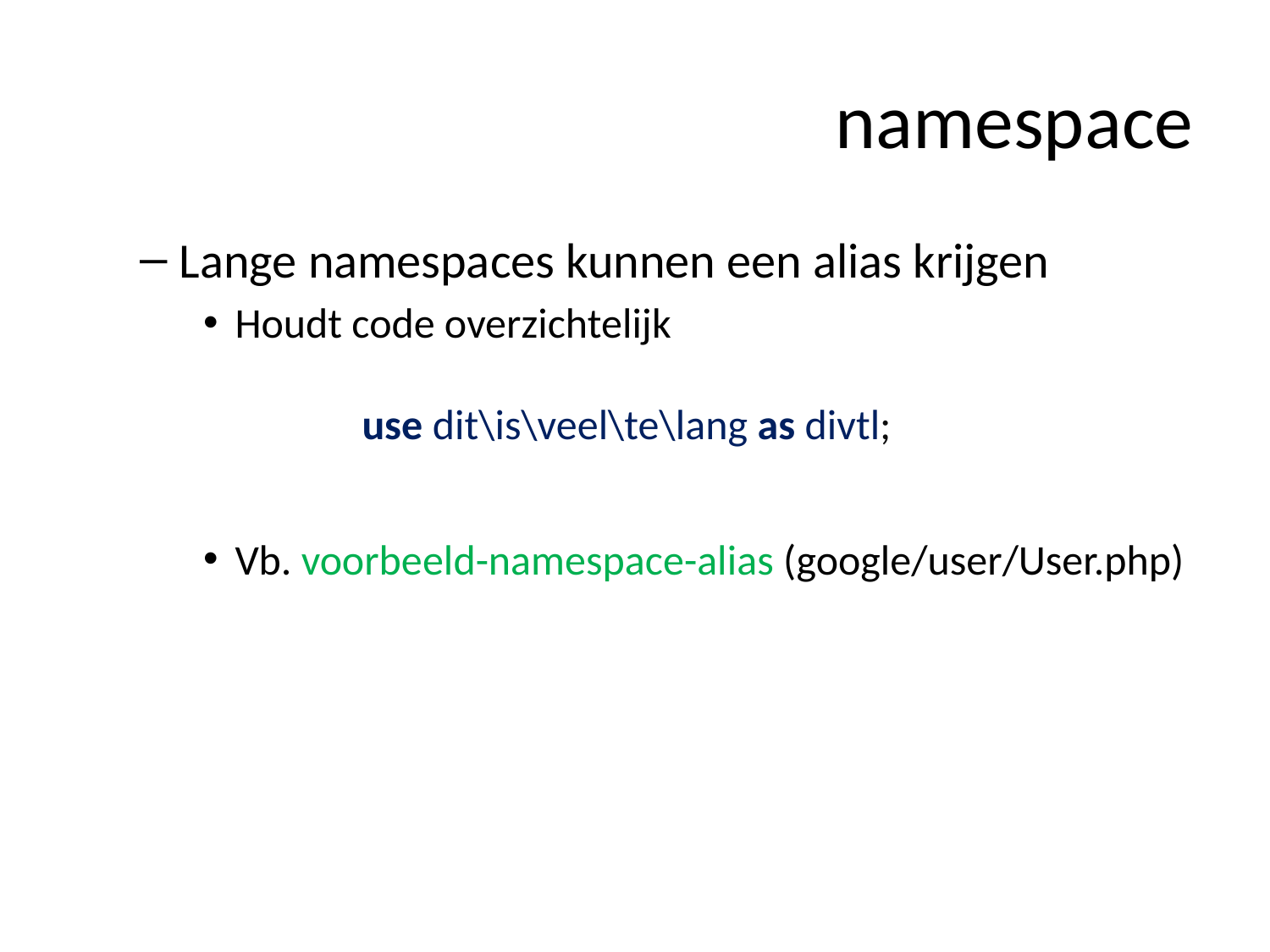

# namespace
Lange namespaces kunnen een alias krijgen
Houdt code overzichtelijk
	use dit\is\veel\te\lang as divtl;

Vb. voorbeeld-namespace-alias (google/user/User.php)